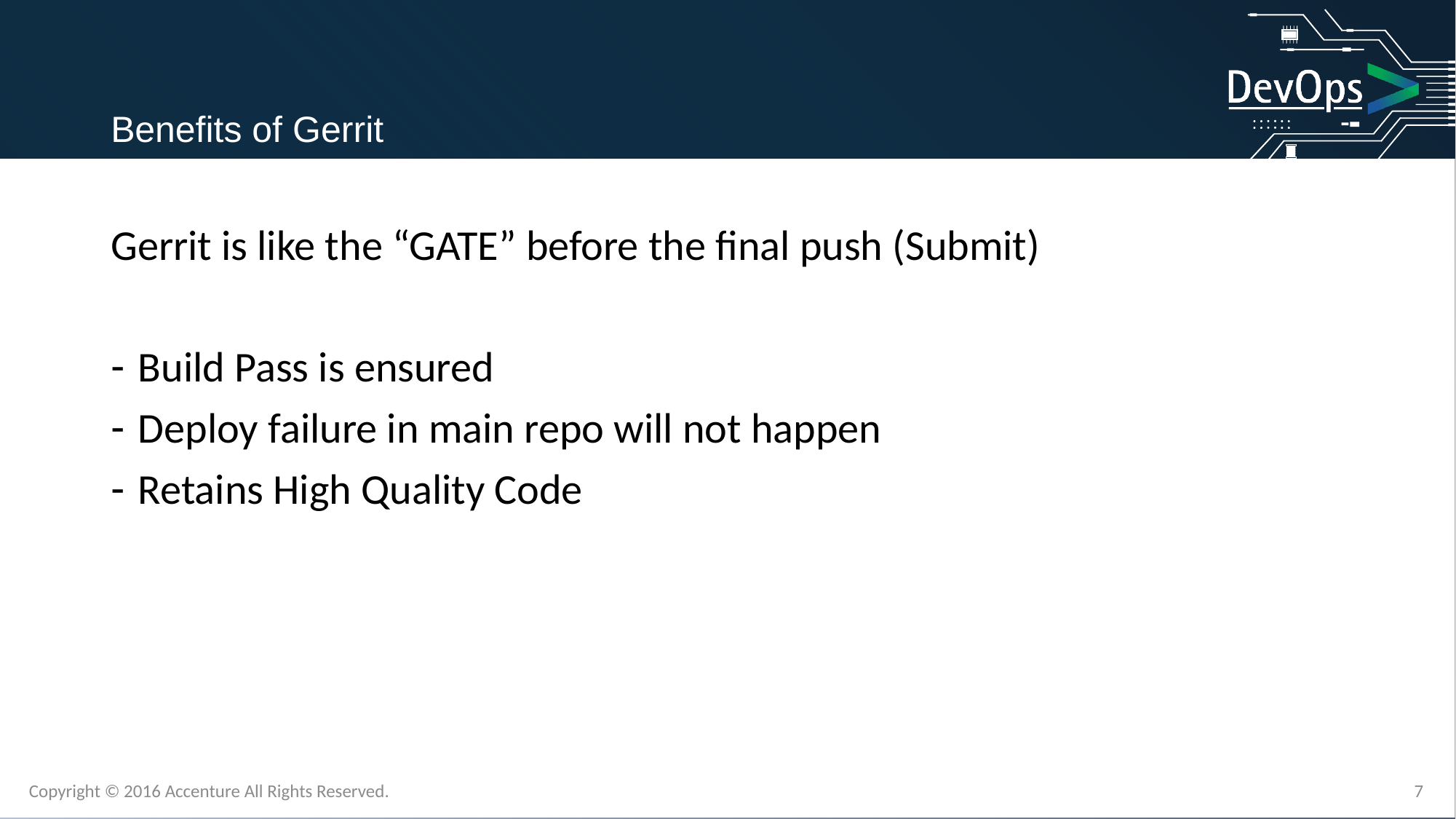

Benefits of Gerrit
Gerrit is like the “GATE” before the final push (Submit)

Build Pass is ensured
Deploy failure in main repo will not happen
Retains High Quality Code